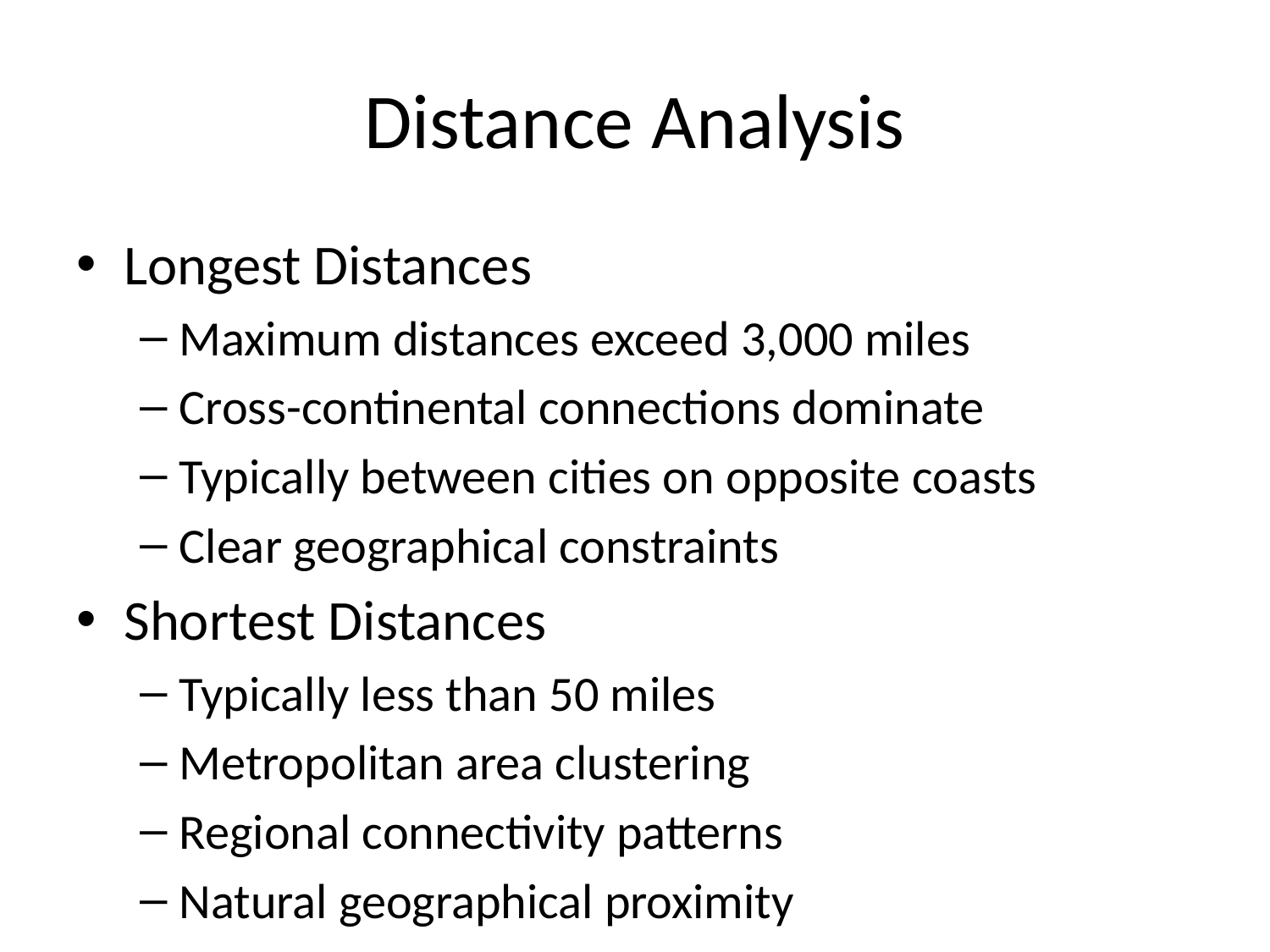

# Distance Analysis
Longest Distances
Maximum distances exceed 3,000 miles
Cross-continental connections dominate
Typically between cities on opposite coasts
Clear geographical constraints
Shortest Distances
Typically less than 50 miles
Metropolitan area clustering
Regional connectivity patterns
Natural geographical proximity